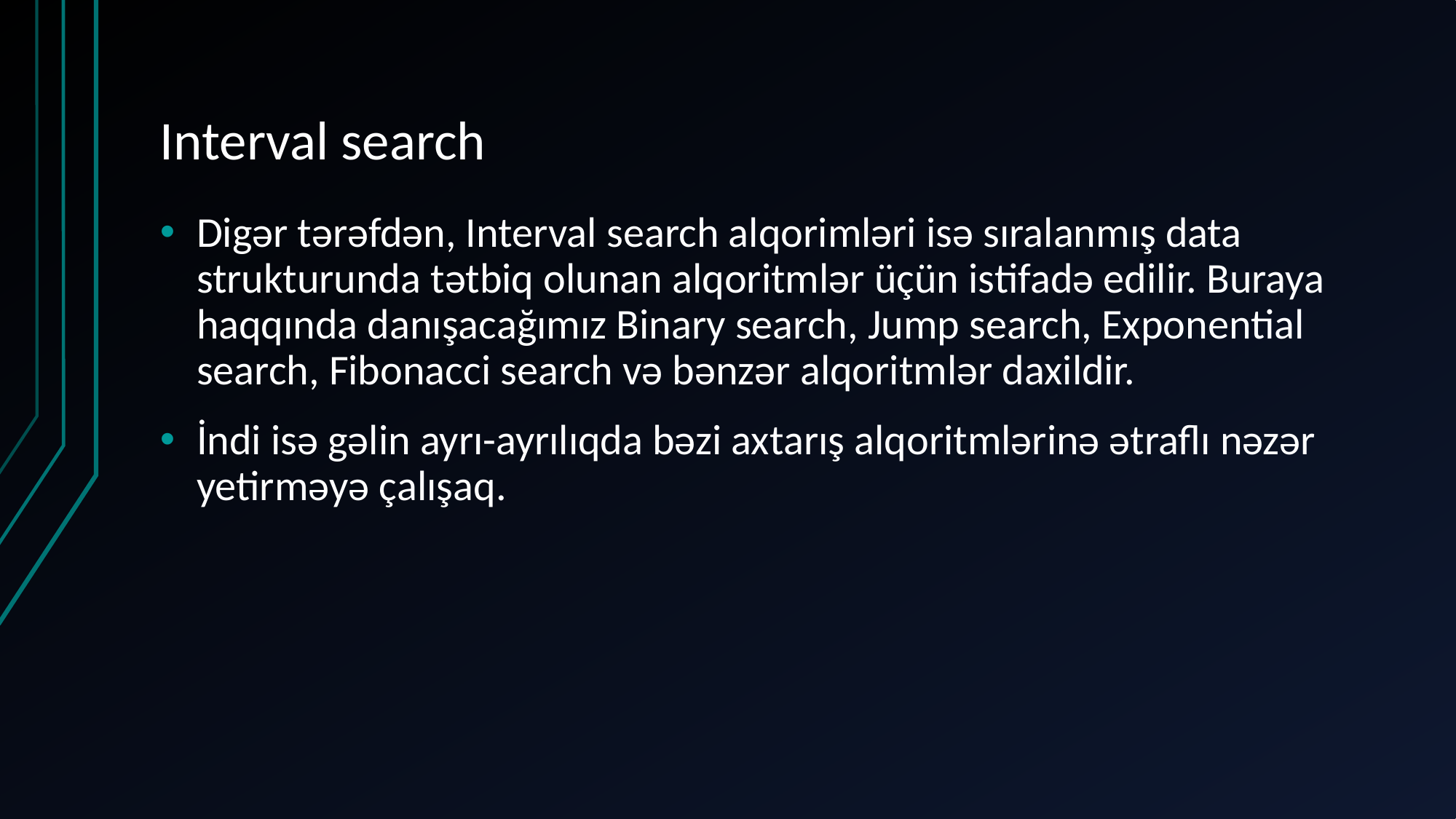

# Interval search
Digər tərəfdən, Interval search alqorimləri isə sıralanmış data strukturunda tətbiq olunan alqoritmlər üçün istifadə edilir. Buraya haqqında danışacağımız Binary search, Jump search, Exponential search, Fibonacci search və bənzər alqoritmlər daxildir.
İndi isə gəlin ayrı-ayrılıqda bəzi axtarış alqoritmlərinə ətraflı nəzər yetirməyə çalışaq.